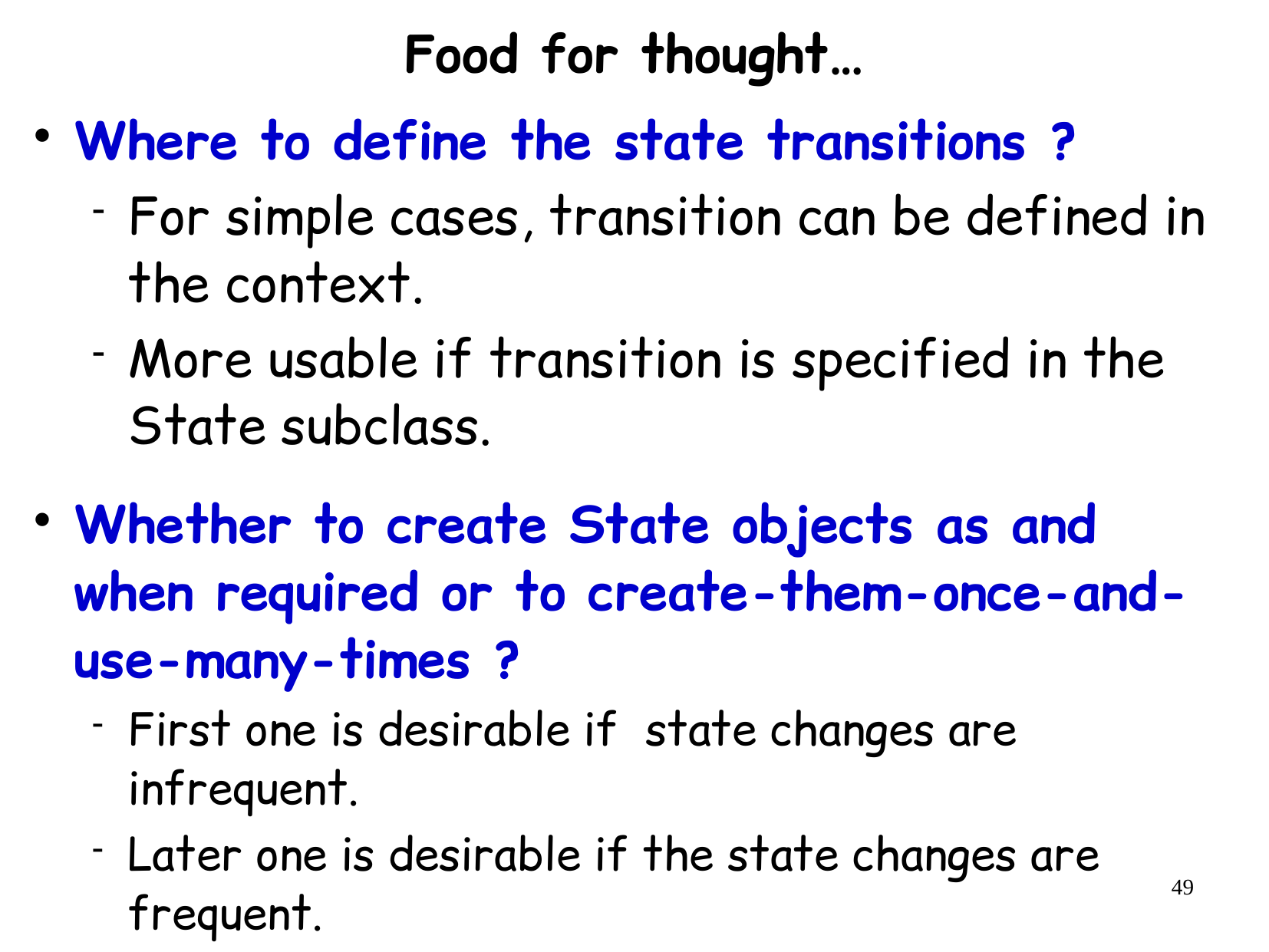

Food for thought…
Where to define the state transitions ?
For simple cases, transition can be defined in the context.
More usable if transition is specified in the State subclass.
Whether to create State objects as and when required or to create-them-once-and-use-many-times ?
First one is desirable if  state changes are infrequent.
Later one is desirable if the state changes are frequent.